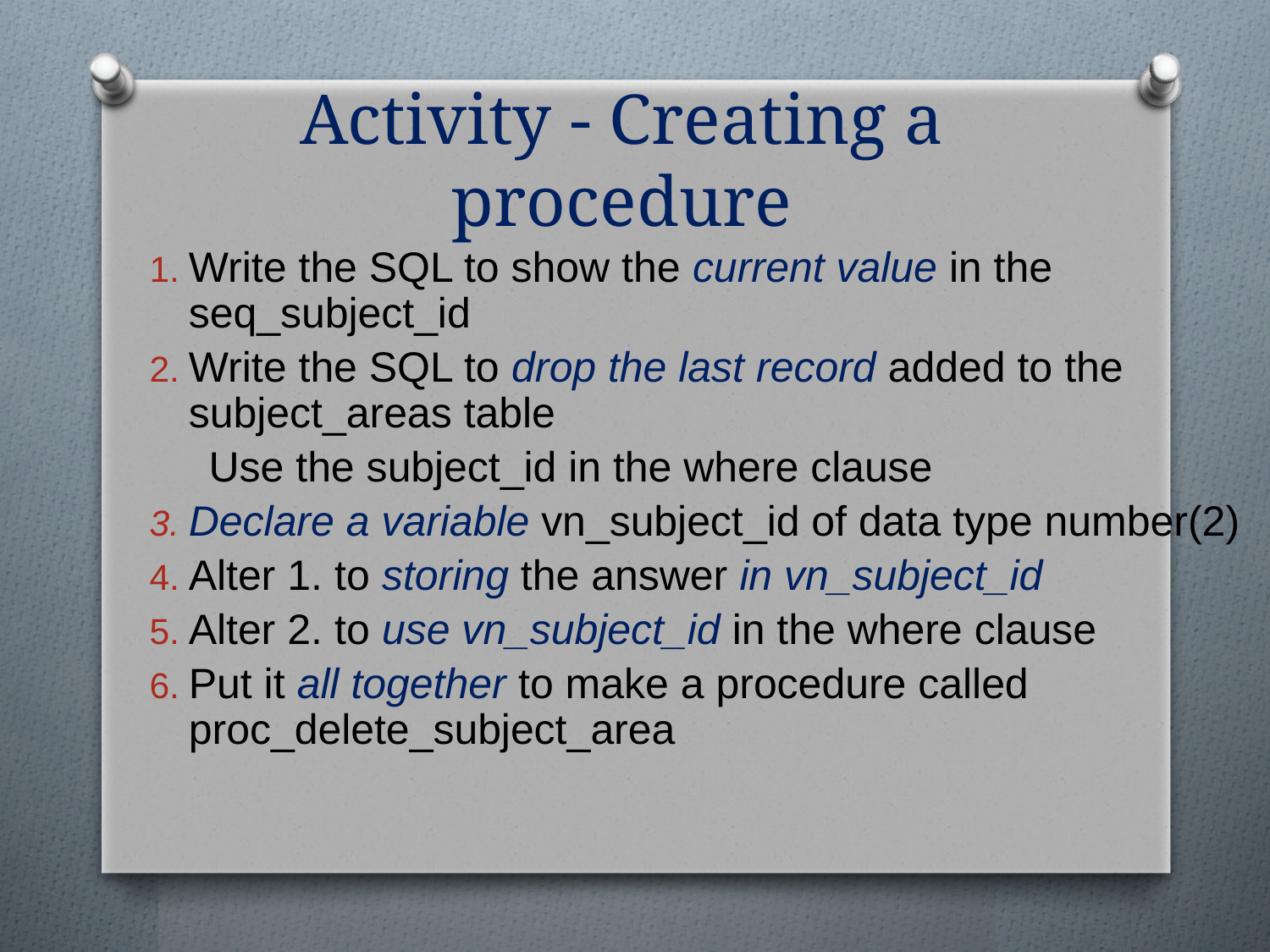

# Activity - Creating a procedure
Write the SQL to show the current value in the seq_subject_id
Write the SQL to drop the last record added to the subject_areas table
     Use the subject_id in the where clause
Declare a variable vn_subject_id of data type number(2)
Alter 1. to storing the answer in vn_subject_id
Alter 2. to use vn_subject_id in the where clause
Put it all together to make a procedure called proc_delete_subject_area